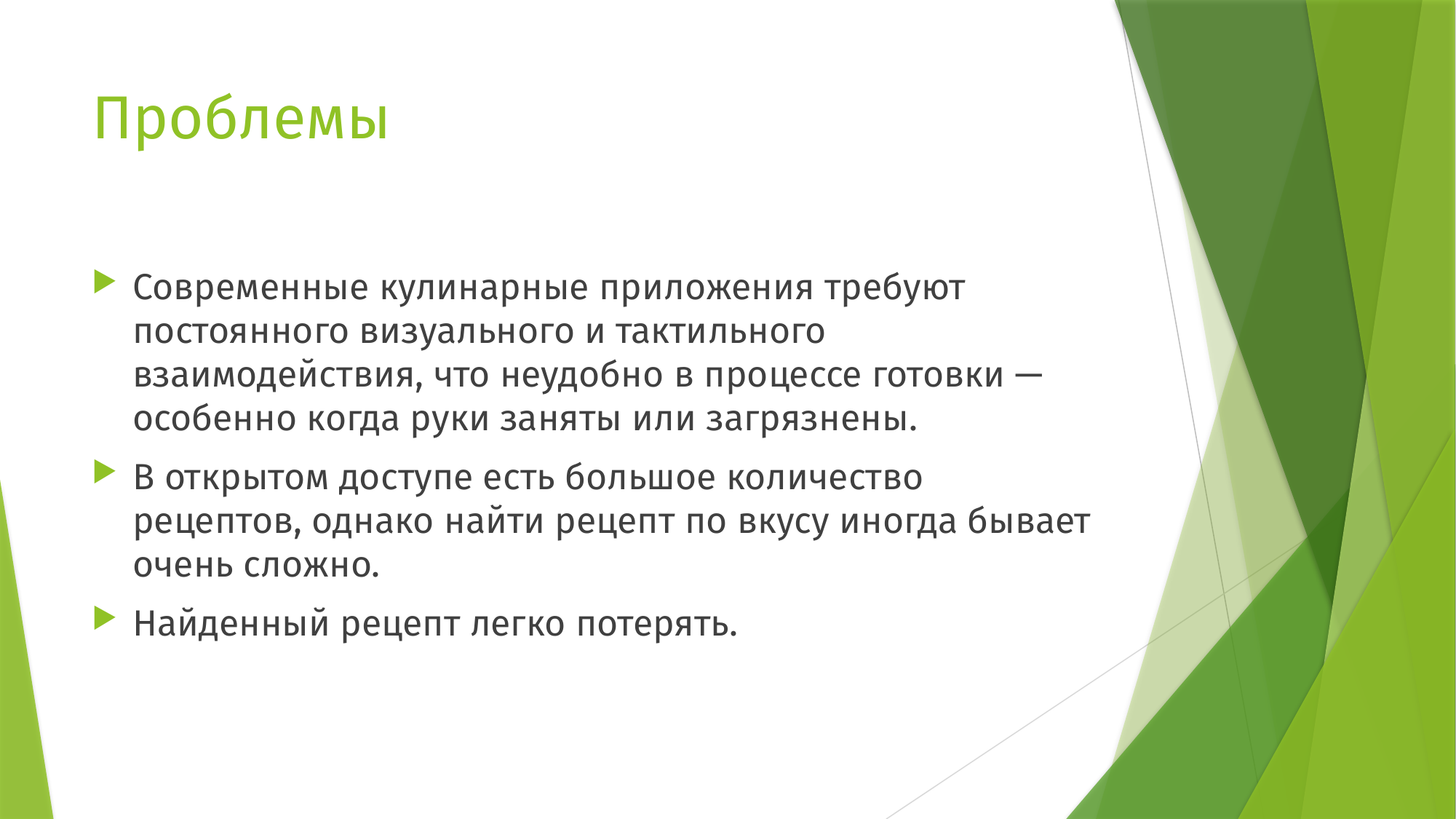

# Проблемы
Современные кулинарные приложения требуют постоянного визуального и тактильного взаимодействия, что неудобно в процессе готовки — особенно когда руки заняты или загрязнены.
В открытом доступе есть большое количество рецептов, однако найти рецепт по вкусу иногда бывает очень сложно.
Найденный рецепт легко потерять.